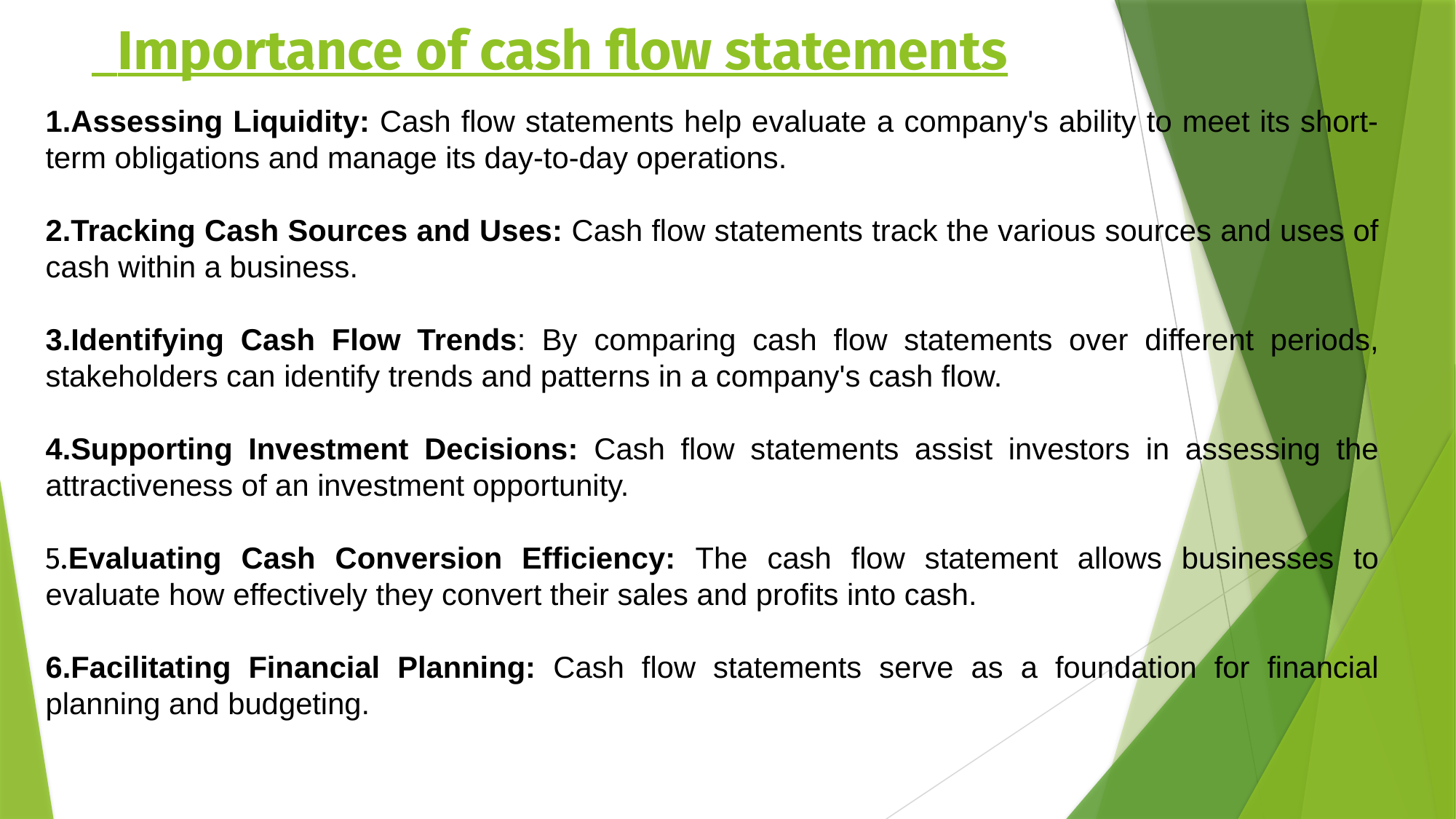

# Importance of cash flow statements
1.Assessing Liquidity: Cash flow statements help evaluate a company's ability to meet its short-term obligations and manage its day-to-day operations.

Tracking Cash Sources and Uses: Cash flow statements track the various sources and uses of cash within a business.

Identifying Cash Flow Trends: By comparing cash flow statements over different periods, stakeholders can identify trends and patterns in a company's cash flow.

Supporting Investment Decisions: Cash flow statements assist investors in assessing the attractiveness of an investment opportunity.
5.Evaluating Cash Conversion Efficiency: The cash flow statement allows businesses to evaluate how effectively they convert their sales and profits into cash.

6.Facilitating Financial Planning: Cash flow statements serve as a foundation for financial planning and budgeting.